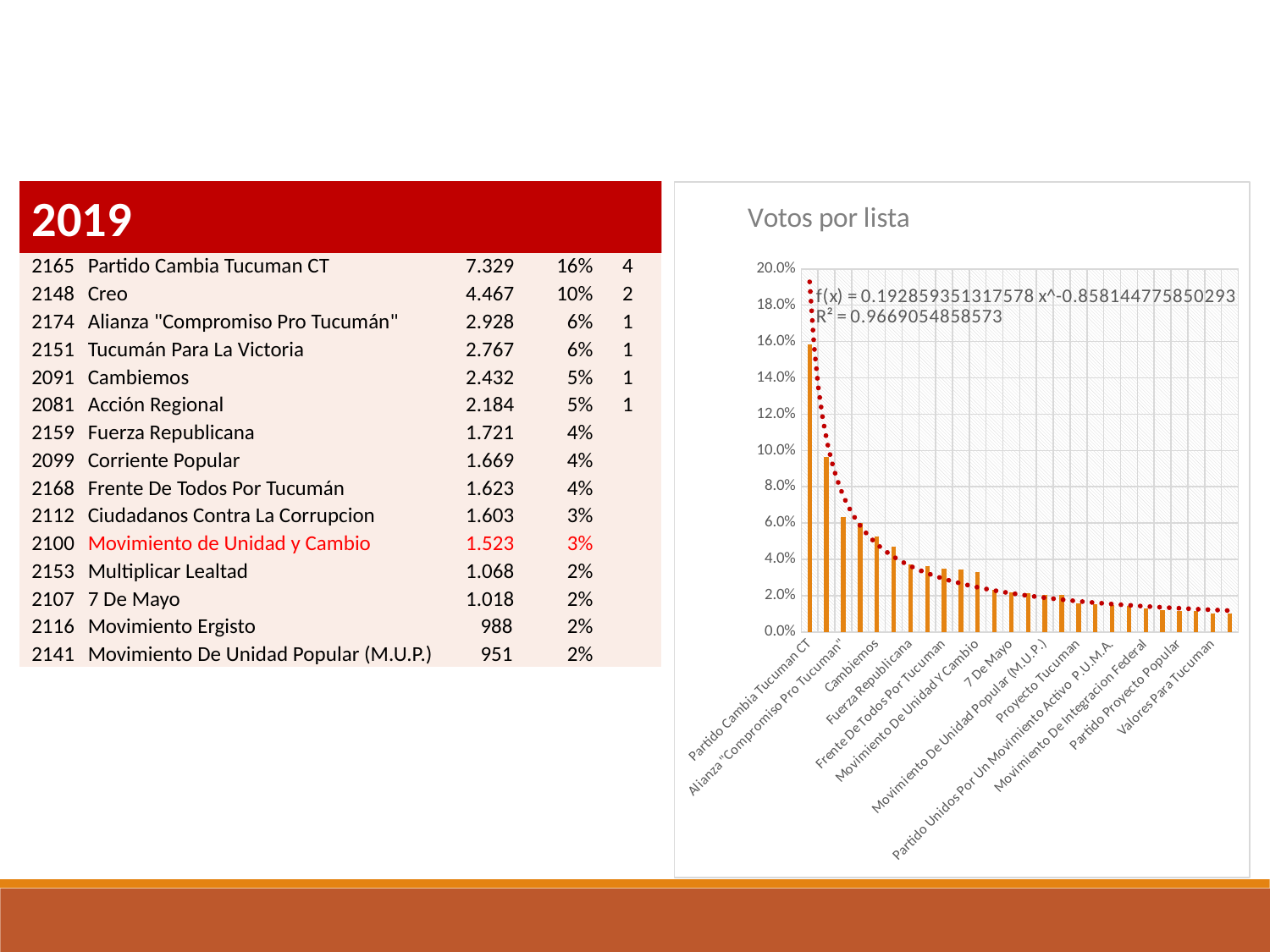

### Chart: Votos por lista

| Category |  |
|---|---|
| Partido Cambia Tucuman CT | 0.15851284713210487 |
| Creo | 0.09661302880872048 |
| Alianza "Compromiso Pro Tucuman" | 0.06332727744614586 |
| Tucuman Para La Victoria | 0.059845142313348906 |
| Cambiemos | 0.052599705856908034 |
| Accion Regional | 0.047235920062289126 |
| Fuerza Republicana | 0.037222078034432046 |
| Corriente Popular | 0.03609741327104421 |
| Frente De Todos Por Tucuman | 0.0351025175188165 |
| Ciudadanos Contra La Corrupcion | 0.03466995414828272 |
| Movimiento De Unidad Y Cambio | 0.03293970066614759 |
| Multiplicar Lealtad | 0.02309888398650402 |
| 7 De Mayo | 0.022017475560169565 |
| Movimiento Ergisto | 0.02136863050436889 |
| Movimiento De Unidad Popular (M.U.P.) | 0.020568388268881393 |
| Partido Acuerdo Federal | 0.020373734752141187 |
| Proyecto Tucuman | 0.015810191193009776 |
| Partido Inclusion Social (Piso) | 0.01522623064278917 |
| Partido Unidos Por Un Movimiento Activo  P.U.M.A. | 0.01468552642962194 |
| Partido Por La Justicia Social | 0.014534129249935116 |
| Movimiento De Integracion Federal | 0.013041785621593563 |
| Comunidad En Organizaciã“N | 0.011895492689679038 |
| Partido Proyecto Popular | 0.011527813824725322 |
| Tucuman Innovador | 0.011398044813565187 |
| Valores Para Tucuman | 0.010316636387230729 |
| Frente Del Pueblo Unido | 0.01005709836491046 |
2019
|  |  |  |  |  |
| --- | --- | --- | --- | --- |
| 2165 | Partido Cambia Tucuman CT | 7.329 | 16% | 4 |
| 2148 | Creo | 4.467 | 10% | 2 |
| 2174 | Alianza "Compromiso Pro Tucumán" | 2.928 | 6% | 1 |
| 2151 | Tucumán Para La Victoria | 2.767 | 6% | 1 |
| 2091 | Cambiemos | 2.432 | 5% | 1 |
| 2081 | Acción Regional | 2.184 | 5% | 1 |
| 2159 | Fuerza Republicana | 1.721 | 4% |  |
| 2099 | Corriente Popular | 1.669 | 4% |  |
| 2168 | Frente De Todos Por Tucumán | 1.623 | 4% |  |
| 2112 | Ciudadanos Contra La Corrupcion | 1.603 | 3% |  |
| 2100 | Movimiento de Unidad y Cambio | 1.523 | 3% |  |
| 2153 | Multiplicar Lealtad | 1.068 | 2% |  |
| 2107 | 7 De Mayo | 1.018 | 2% |  |
| 2116 | Movimiento Ergisto | 988 | 2% |  |
| 2141 | Movimiento De Unidad Popular (M.U.P.) | 951 | 2% |  |